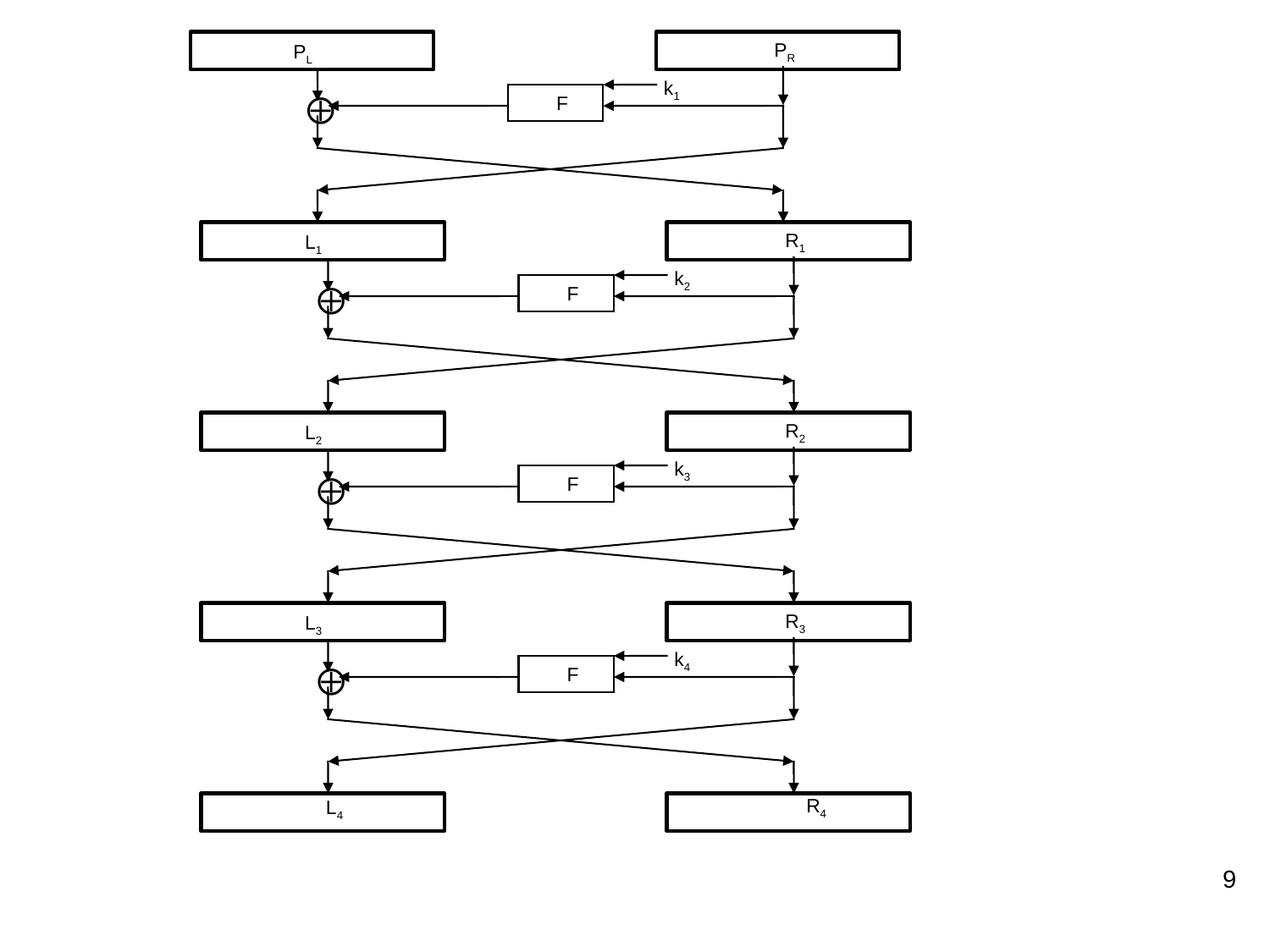

PR
PL

k1
⨁

F

R1
L1

k2
⨁

F

R2
L2

k3
⨁

F

R3
L3

k4
⨁

F

R4
L4

9